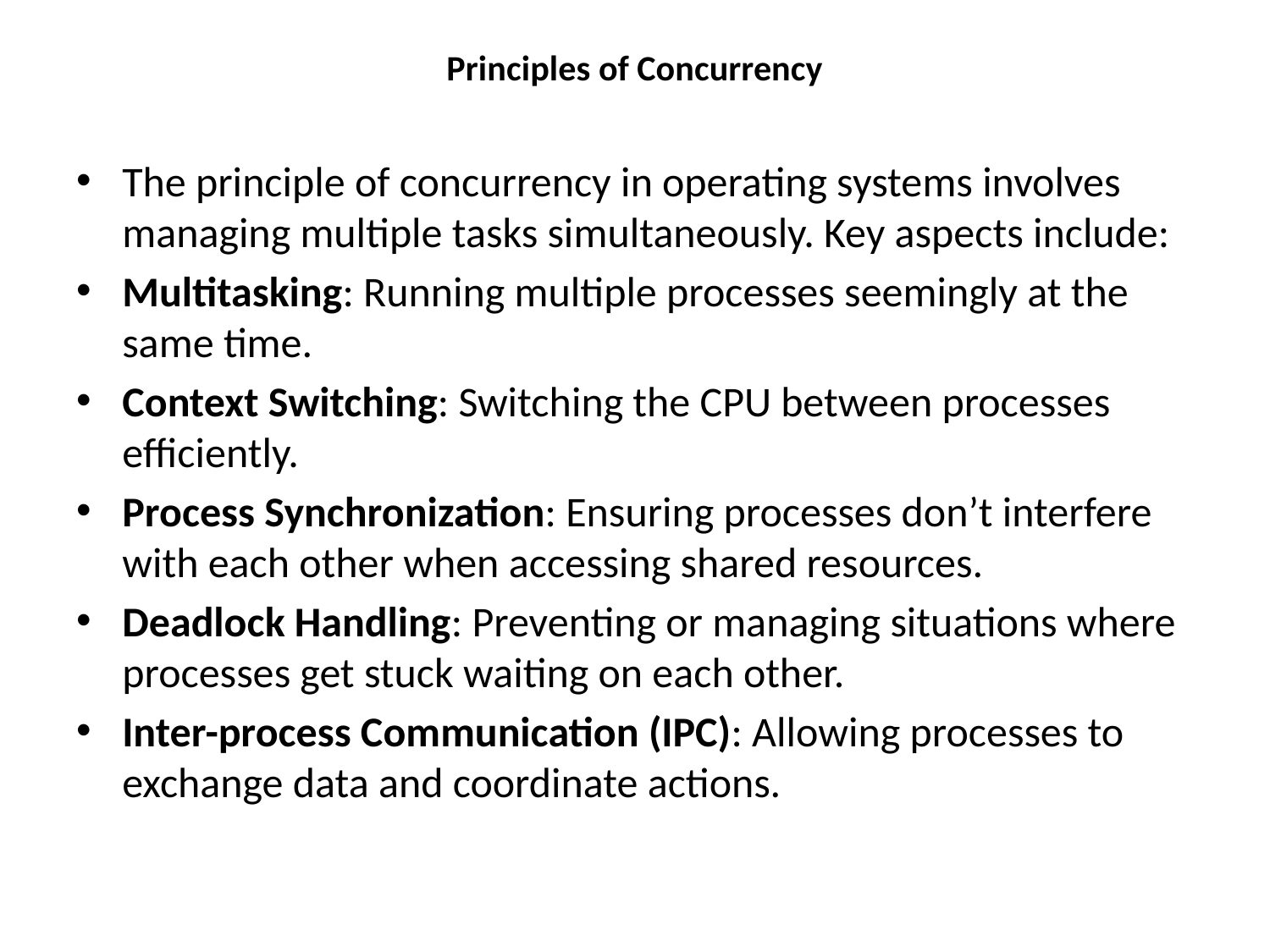

# Principles of Concurrency
The principle of concurrency in operating systems involves managing multiple tasks simultaneously. Key aspects include:
Multitasking: Running multiple processes seemingly at the same time.
Context Switching: Switching the CPU between processes efficiently.
Process Synchronization: Ensuring processes don’t interfere with each other when accessing shared resources.
Deadlock Handling: Preventing or managing situations where processes get stuck waiting on each other.
Inter-process Communication (IPC): Allowing processes to exchange data and coordinate actions.